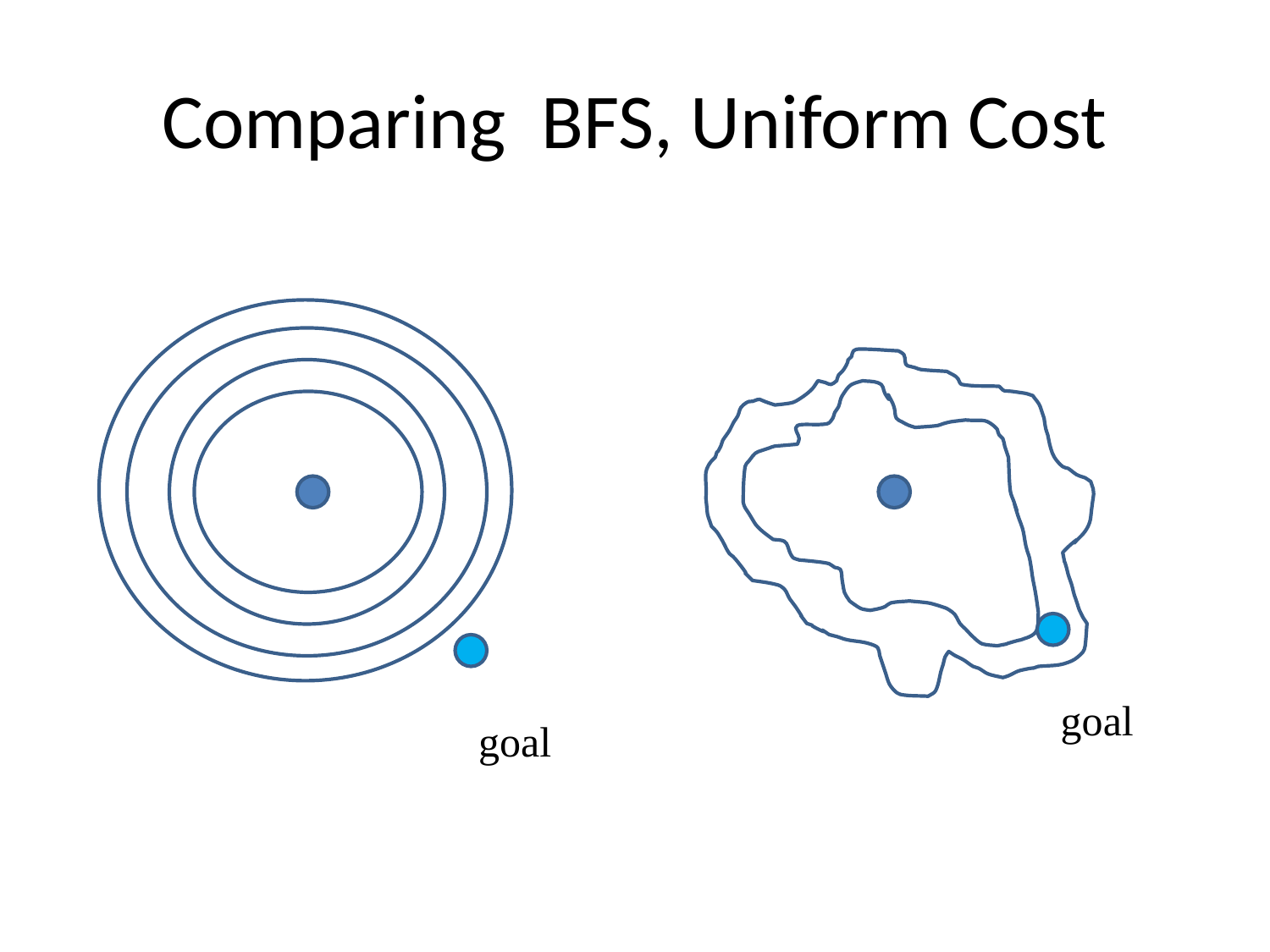

# Comparing  BFS, Uniform Cost

goal
goal